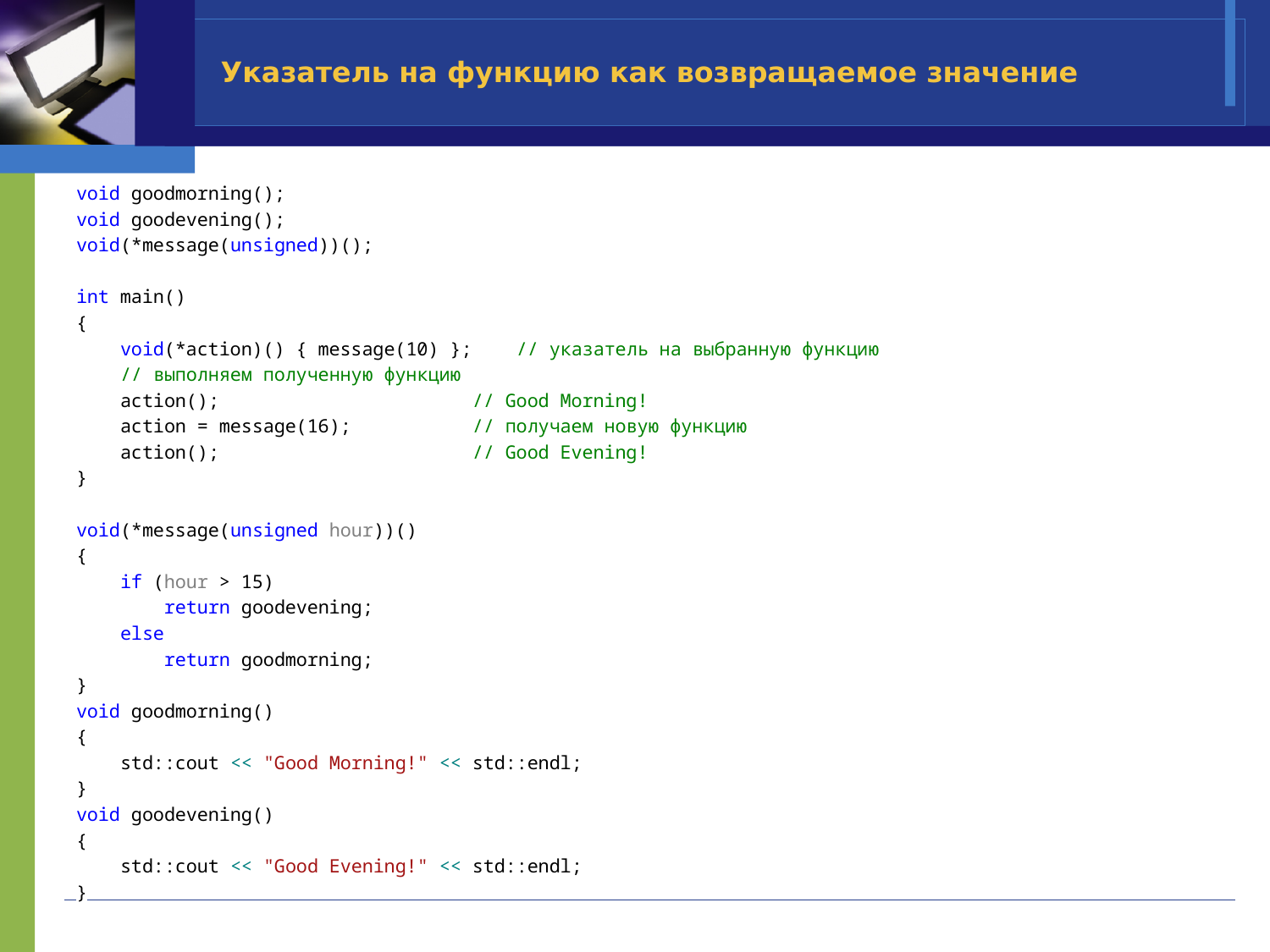

# Указатель на функцию как возвращаемое значение
void goodmorning();
void goodevening();
void(*message(unsigned))();

int main()
{
    void(*action)() { message(10) };    // указатель на выбранную функцию
    // выполняем полученную функцию
    action();                       // Good Morning!
    action = message(16);           // получаем новую функцию
    action();                       // Good Evening!
}

void(*message(unsigned hour))()
{
    if (hour > 15)
        return goodevening;
    else
        return goodmorning;
}
void goodmorning()
{
    std::cout << "Good Morning!" << std::endl;
}
void goodevening()
{
    std::cout << "Good Evening!" << std::endl;
}